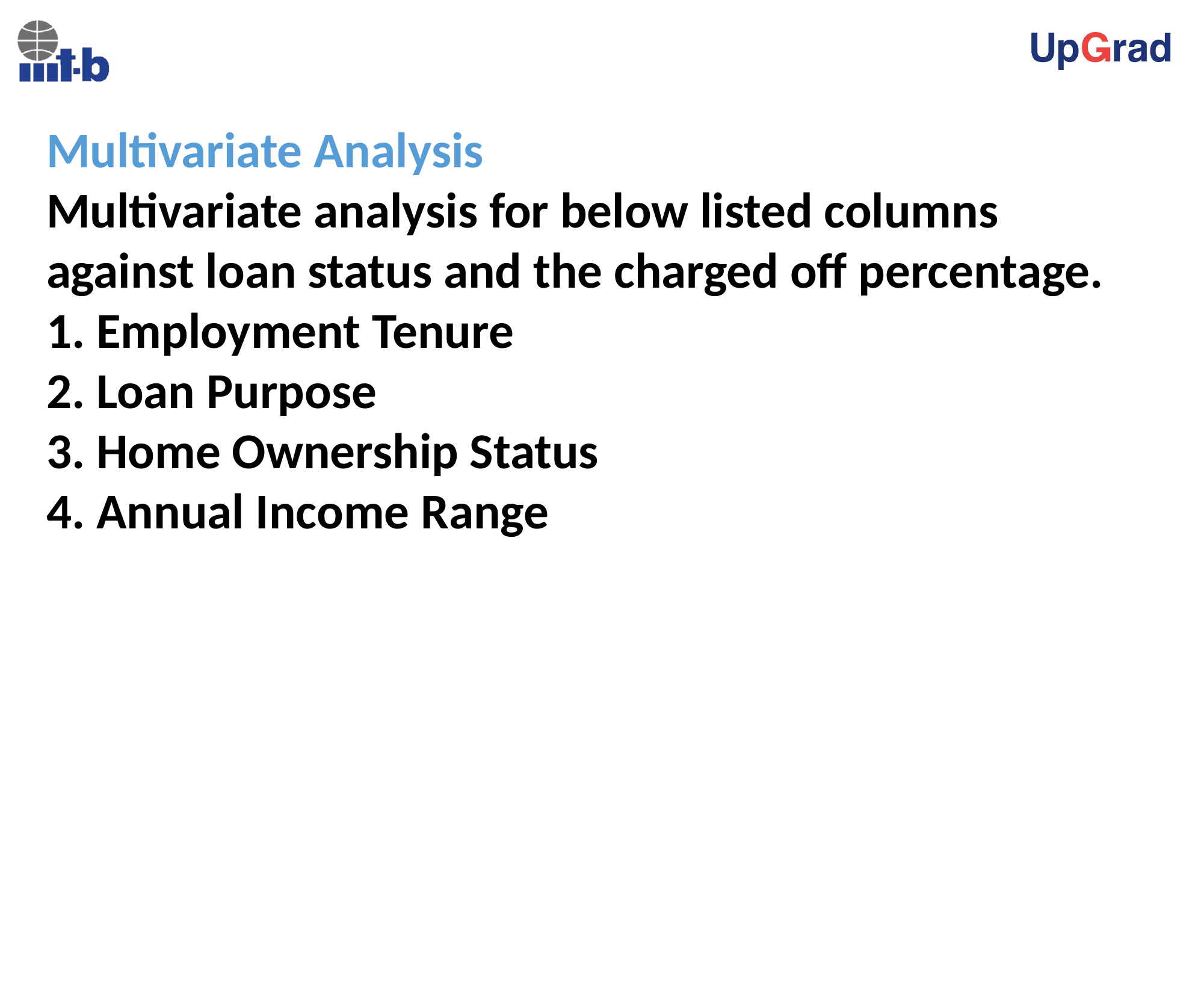

Multivariate Analysis
Multivariate analysis for below listed columns against loan status and the charged off percentage.
1. Employment Tenure
2. Loan Purpose
3. Home Ownership Status
4. Annual Income Range